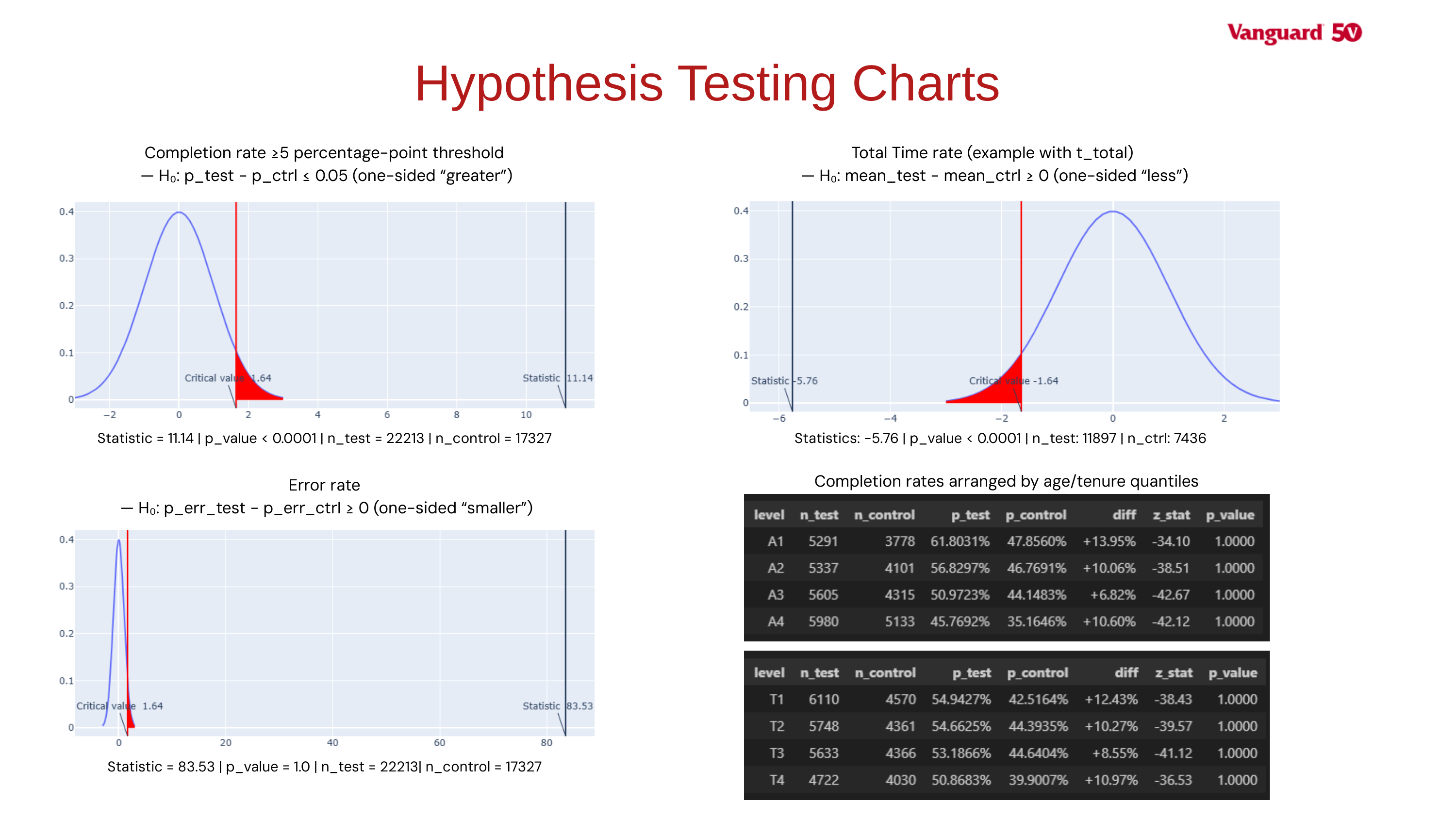

Hypothesis Testing Charts
Completion rate ≥5 percentage-point threshold
— H₀: p_test − p_ctrl ≤ 0.05 (one-sided “greater”)
Total Time rate (example with t_total)
— H₀: mean_test − mean_ctrl ≥ 0 (one-sided “less”)

Statistic = 11.14 | p_value < 0.0001 | n_test = 22213 | n_control = 17327
Statistics: -5.76 | p_value < 0.0001 | n_test: 11897 | n_ctrl: 7436
Completion rates arranged by age/tenure quantiles
Error rate
— H₀: p_err_test − p_err_ctrl ≥ 0 (one-sided “smaller”)

Statistic = 83.53 | p_value = 1.0 | n_test = 22213| n_control = 17327